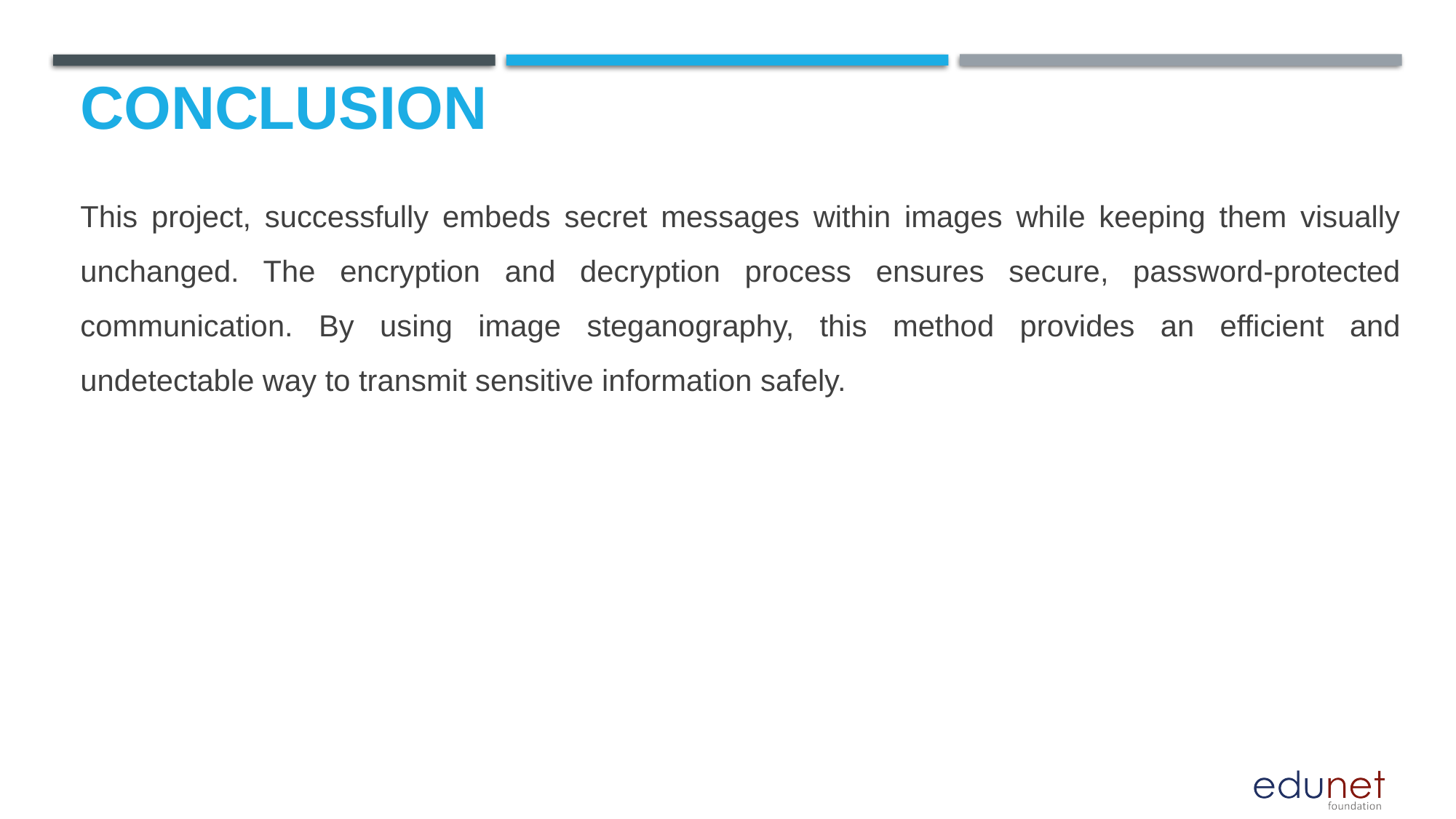

# Conclusion

This project, successfully embeds secret messages within images while keeping them visually unchanged. The encryption and decryption process ensures secure, password-protected communication. By using image steganography, this method provides an efficient and undetectable way to transmit sensitive information safely.